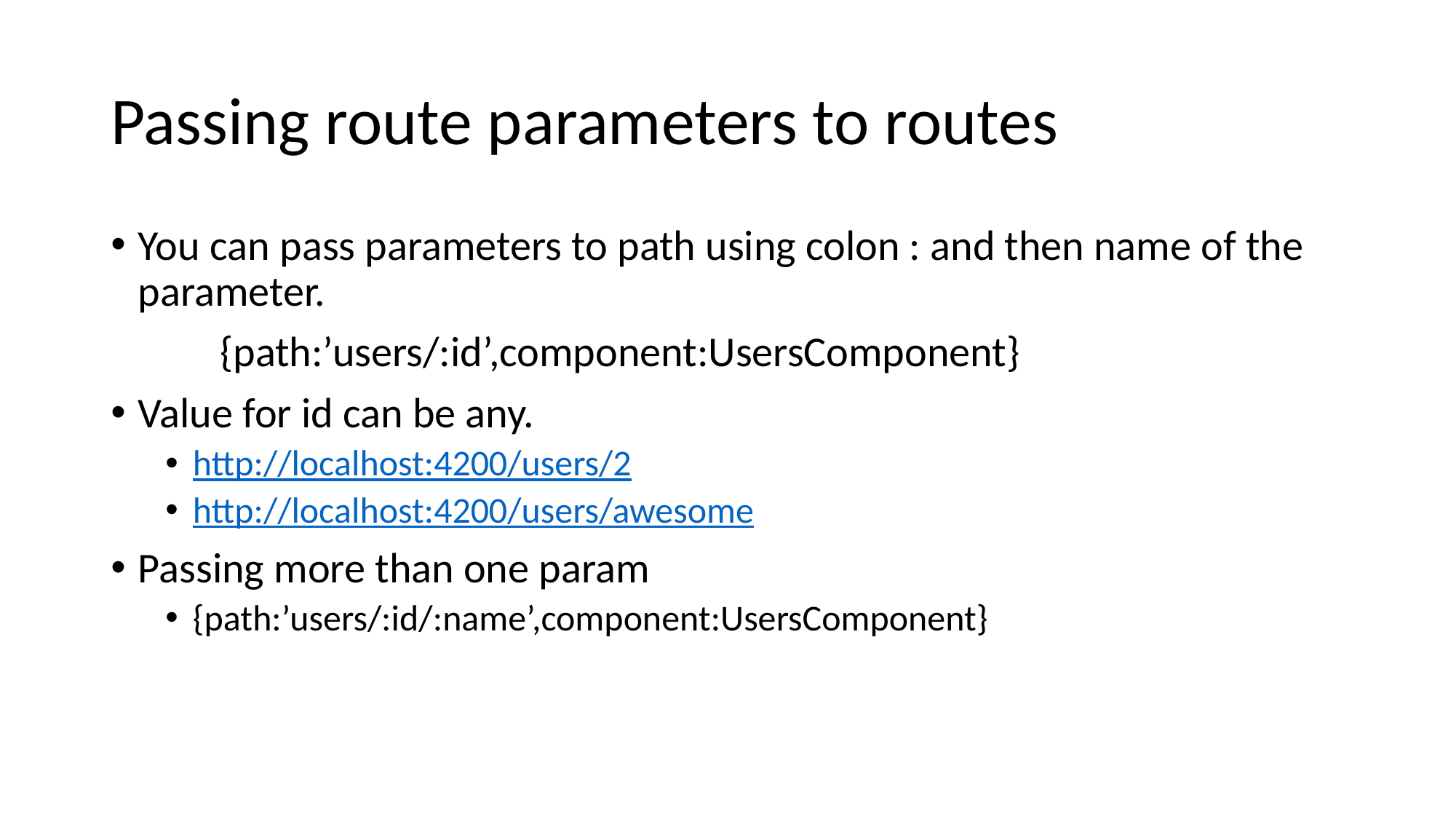

# Passing route parameters to routes
You can pass parameters to path using colon : and then name of the parameter.
	{path:’users/:id’,component:UsersComponent}
Value for id can be any.
http://localhost:4200/users/2
http://localhost:4200/users/awesome
Passing more than one param
{path:’users/:id/:name’,component:UsersComponent}